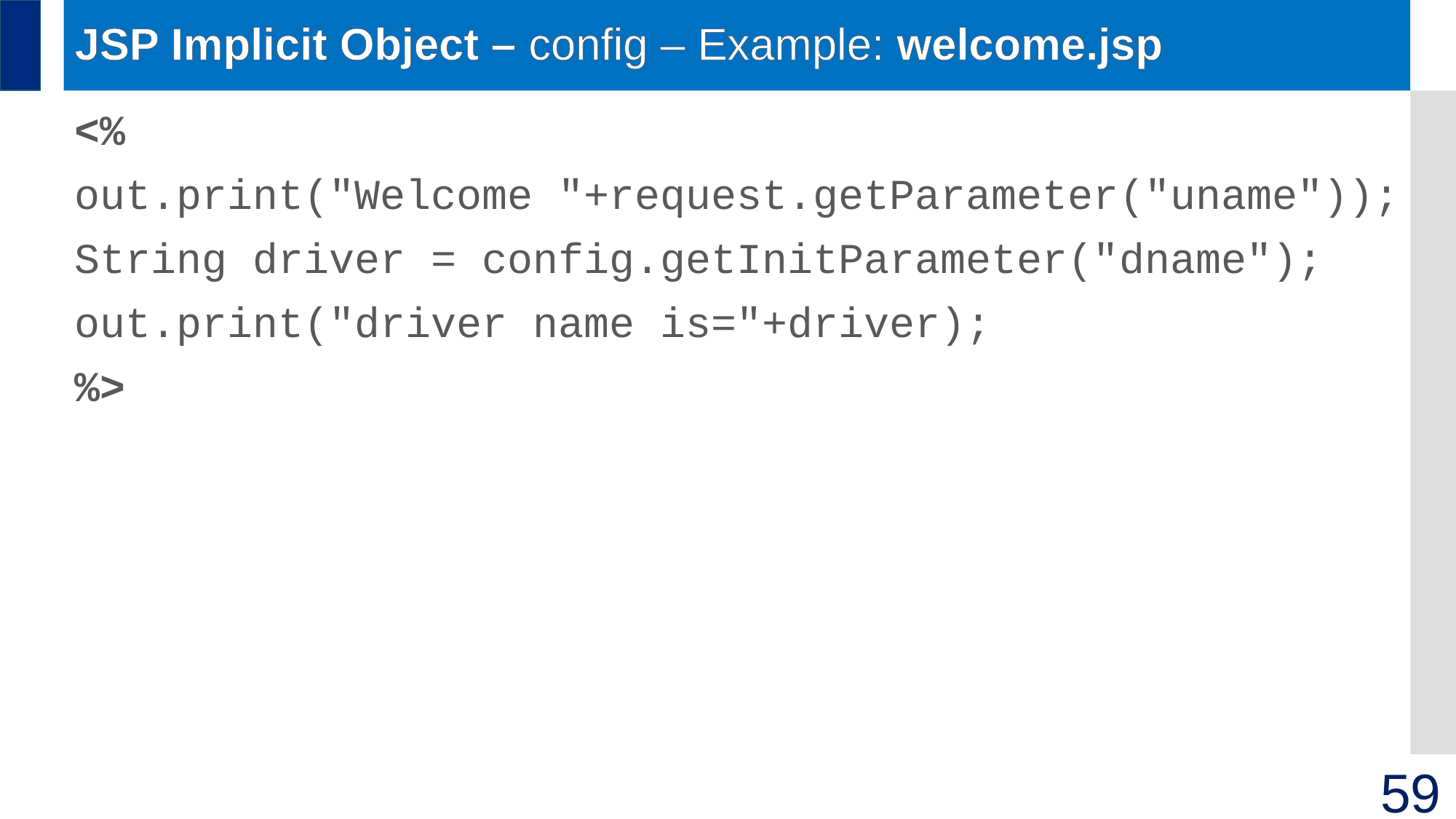

# JSP Implicit Object – config – Example: welcome.jsp
<%
out.print("Welcome "+request.getParameter("uname"));
String driver = config.getInitParameter("dname");
out.print("driver name is="+driver);
%>
59